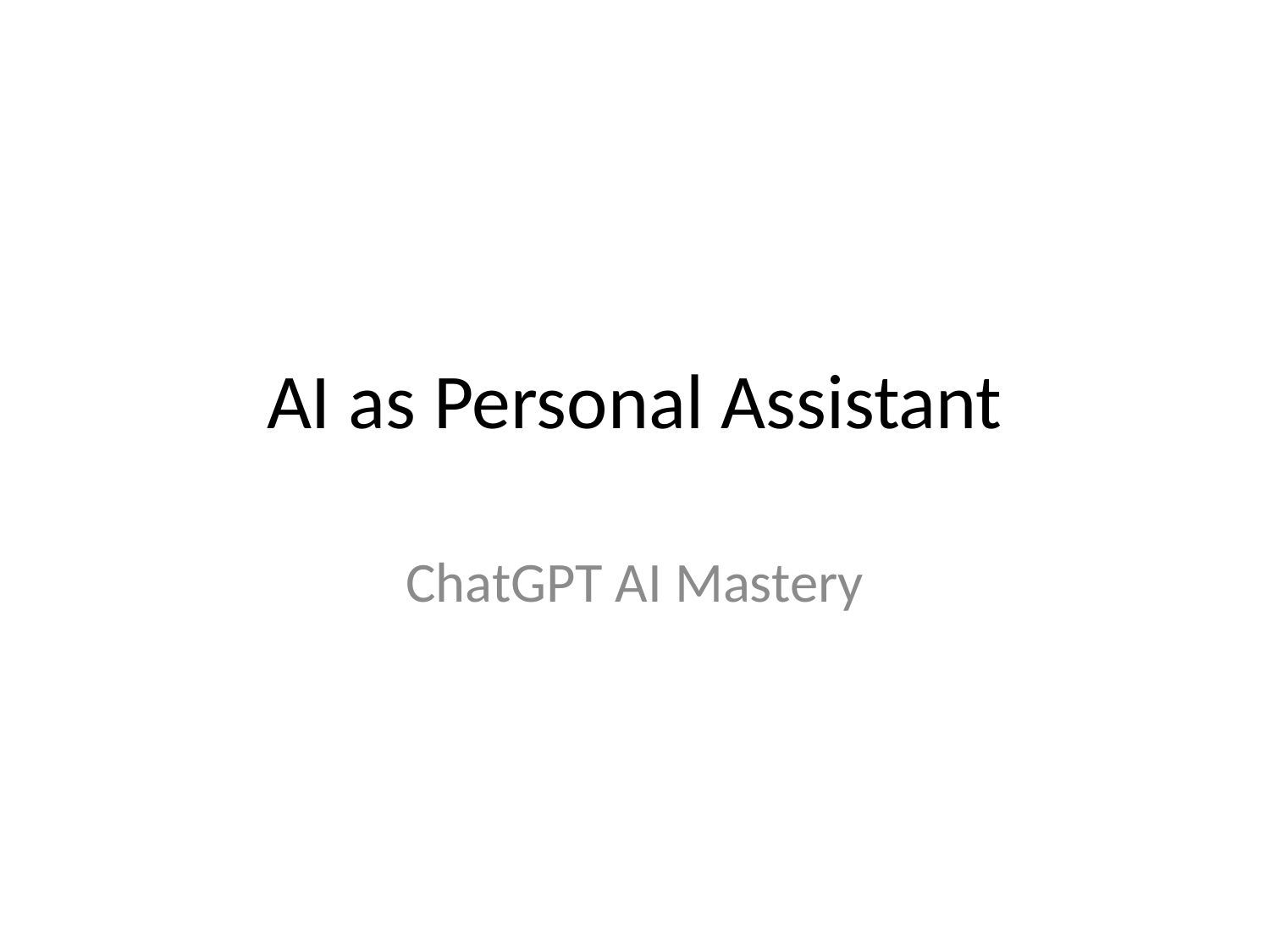

# AI as Personal Assistant
ChatGPT AI Mastery